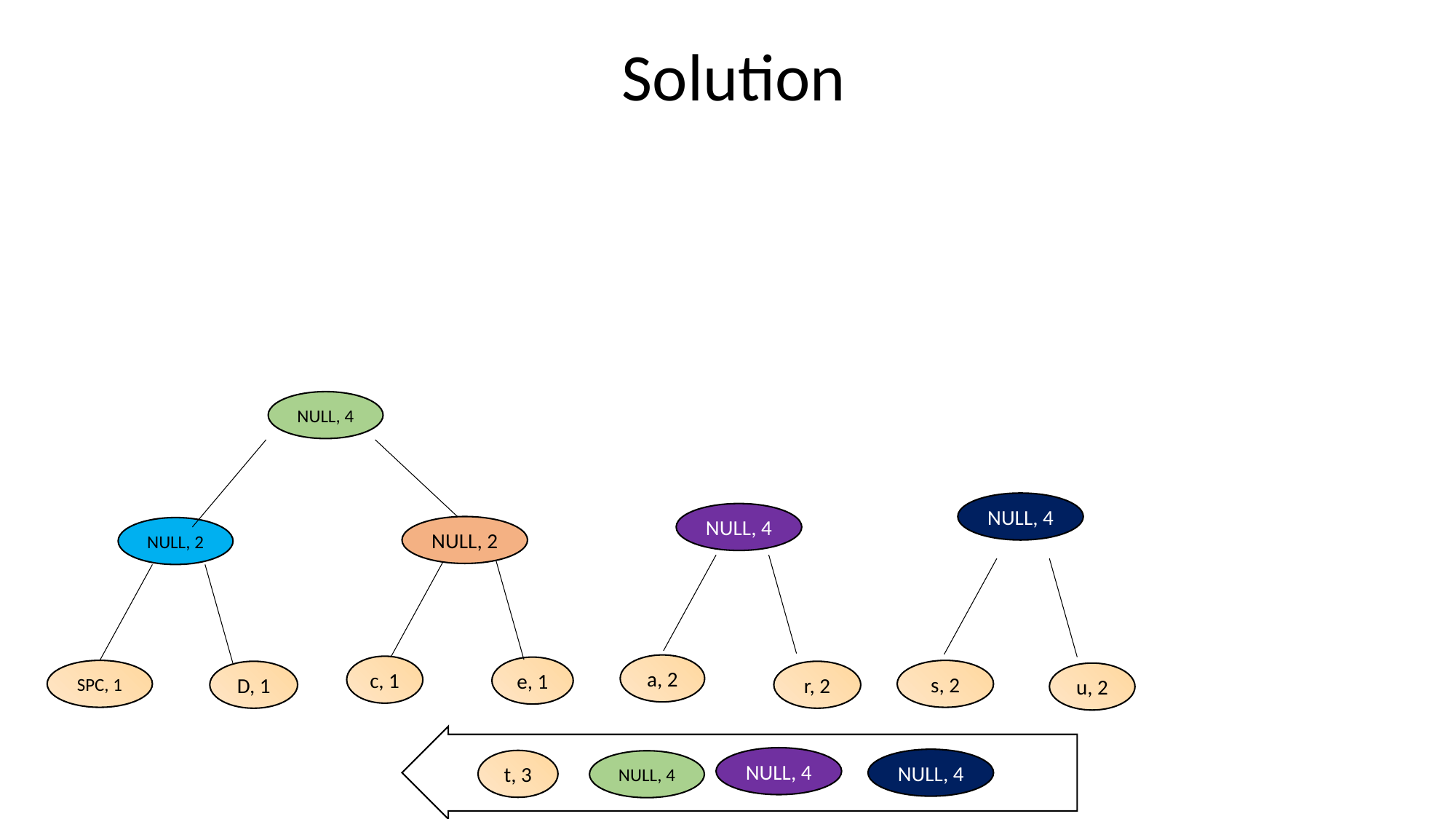

# Solution
NULL, 4
NULL, 4
NULL, 4
NULL, 2
NULL, 2
a, 2
c, 1
e, 1
SPC, 1
s, 2
D, 1
r, 2
u, 2

NULL, 4
NULL, 4
t, 3
NULL, 4